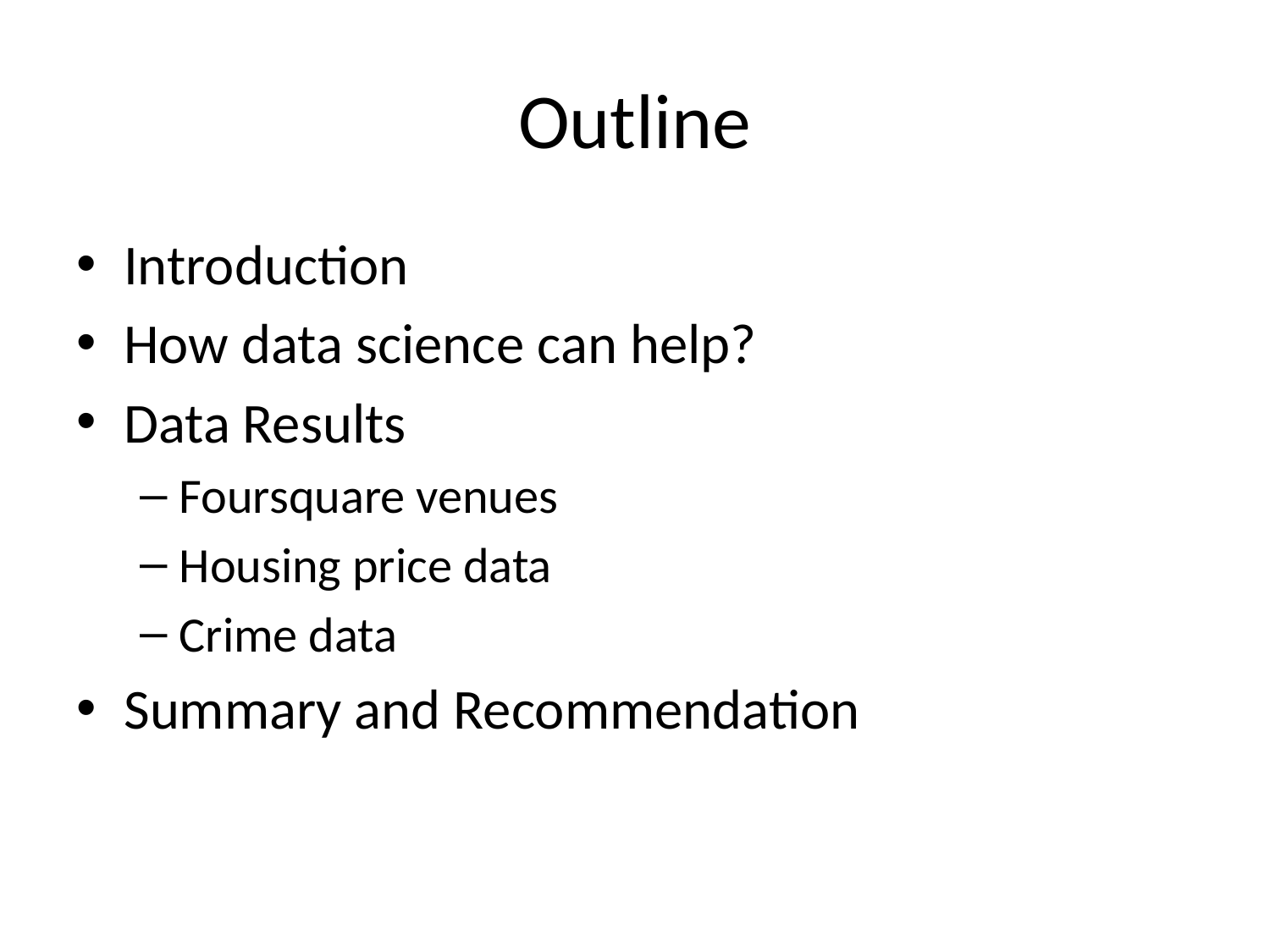

# Outline
Introduction
How data science can help?
Data Results
Foursquare venues
Housing price data
Crime data
Summary and Recommendation